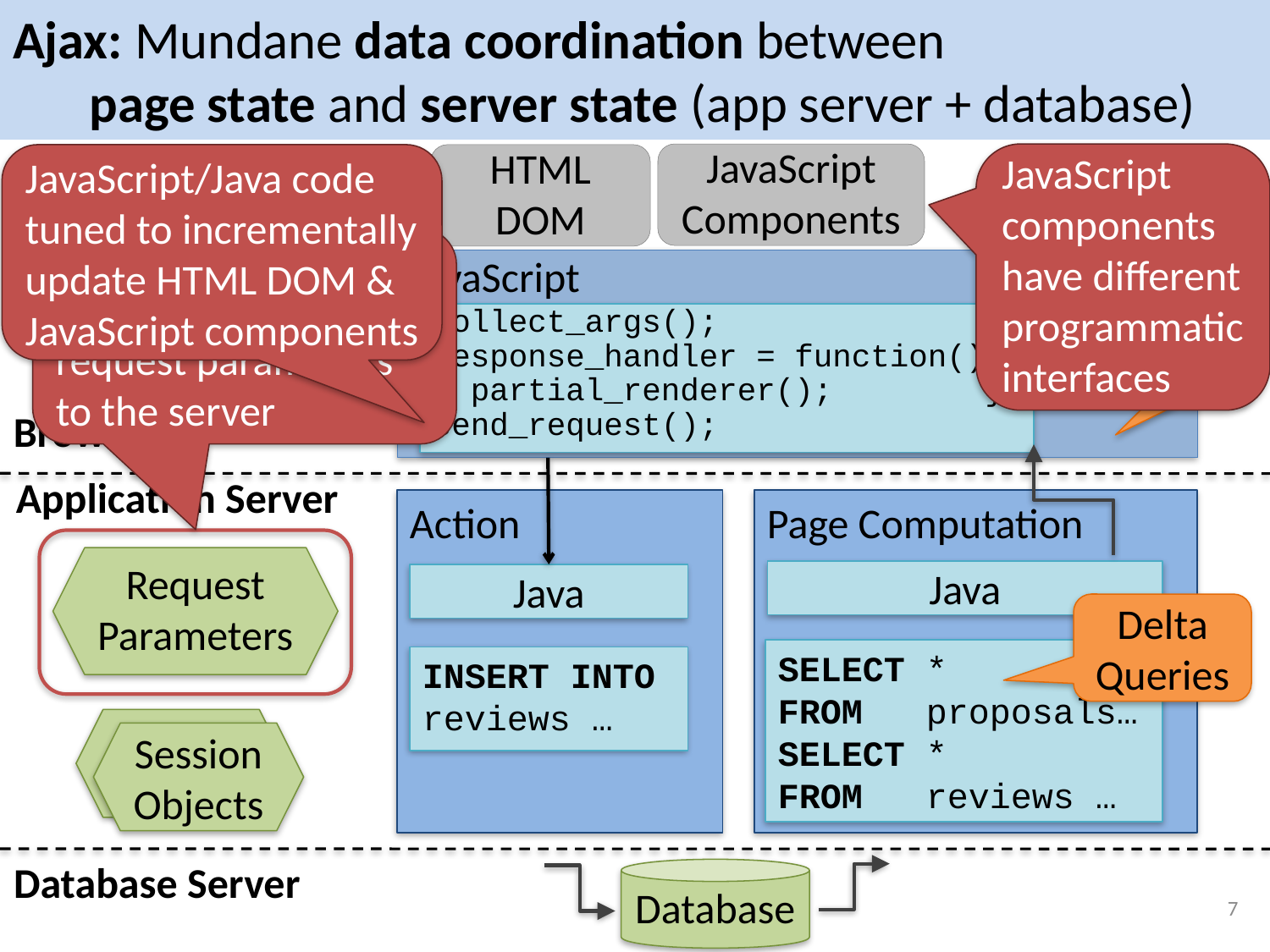

# Ajax: Mundane data coordination between page state and server state (app server + database)
JavaScript
Components
JavaScript components have different programmatic interfaces
JavaScript/Java code
tuned to incrementally update HTML DOM & JavaScript components
HTML
DOM
 JavaScript/Java code reflects page data & request parameters to the server

JavaScript
collect_args();
response_handler = function(){
  partial_renderer();        }
send_request();

Diffs
Page Computation
Java
Delta
Queries
SELECT *
FROM   proposals…
SELECT *
FROM   reviews …
Browser
Application Server
Action
Request
Parameters
Java
INSERT INTO reviews …
Session
Objects
Session
Objects
Database Server
Database

7